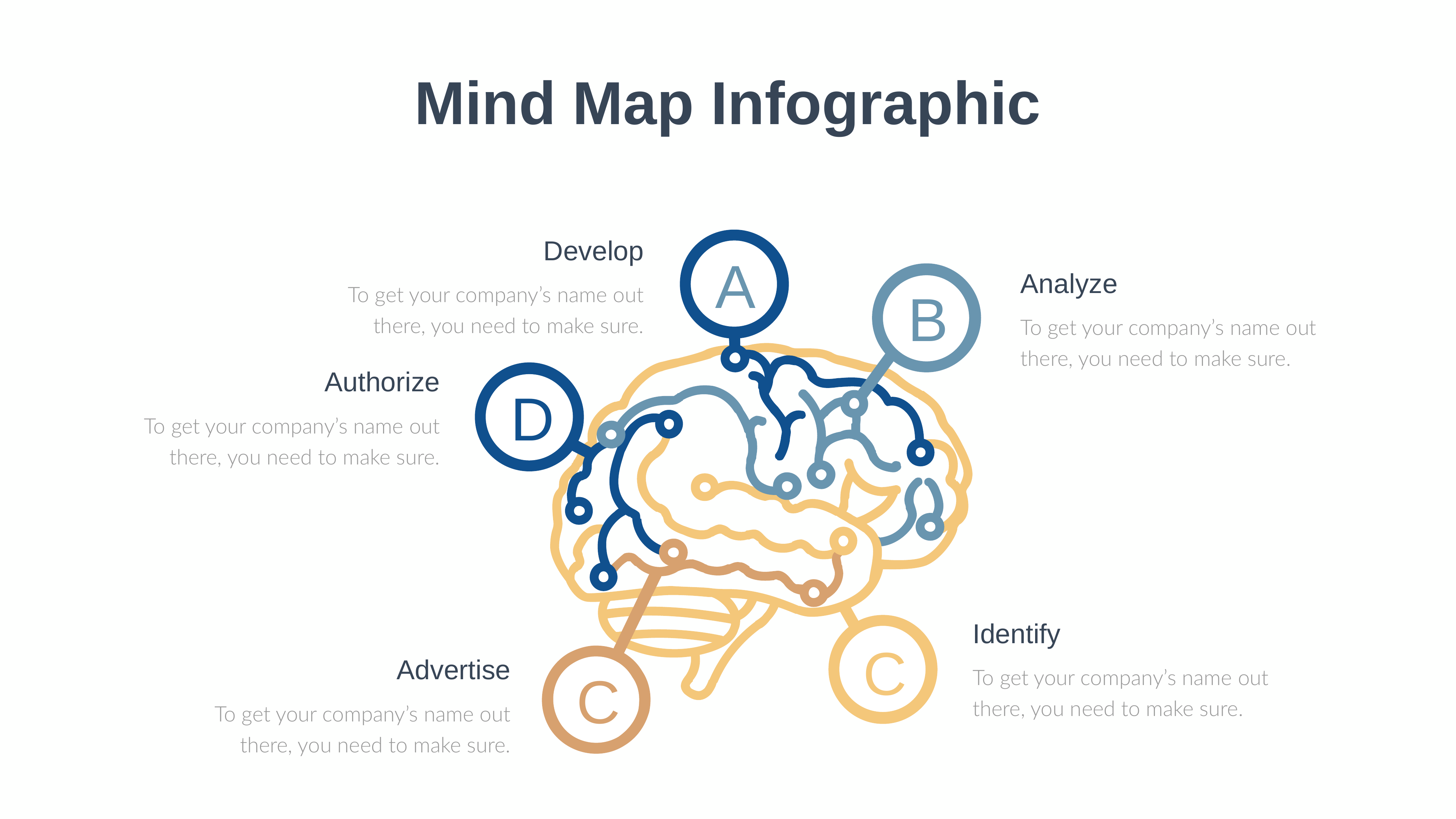

Mind Map Infographic

Develop
To get your company’s name out there, you need to make sure.
A
Analyze
To get your company’s name out there, you need to make sure.
B
Authorize
To get your company’s name out there, you need to make sure.
D
Identify
To get your company’s name out there, you need to make sure.
C
Advertise
To get your company’s name out there, you need to make sure.
C